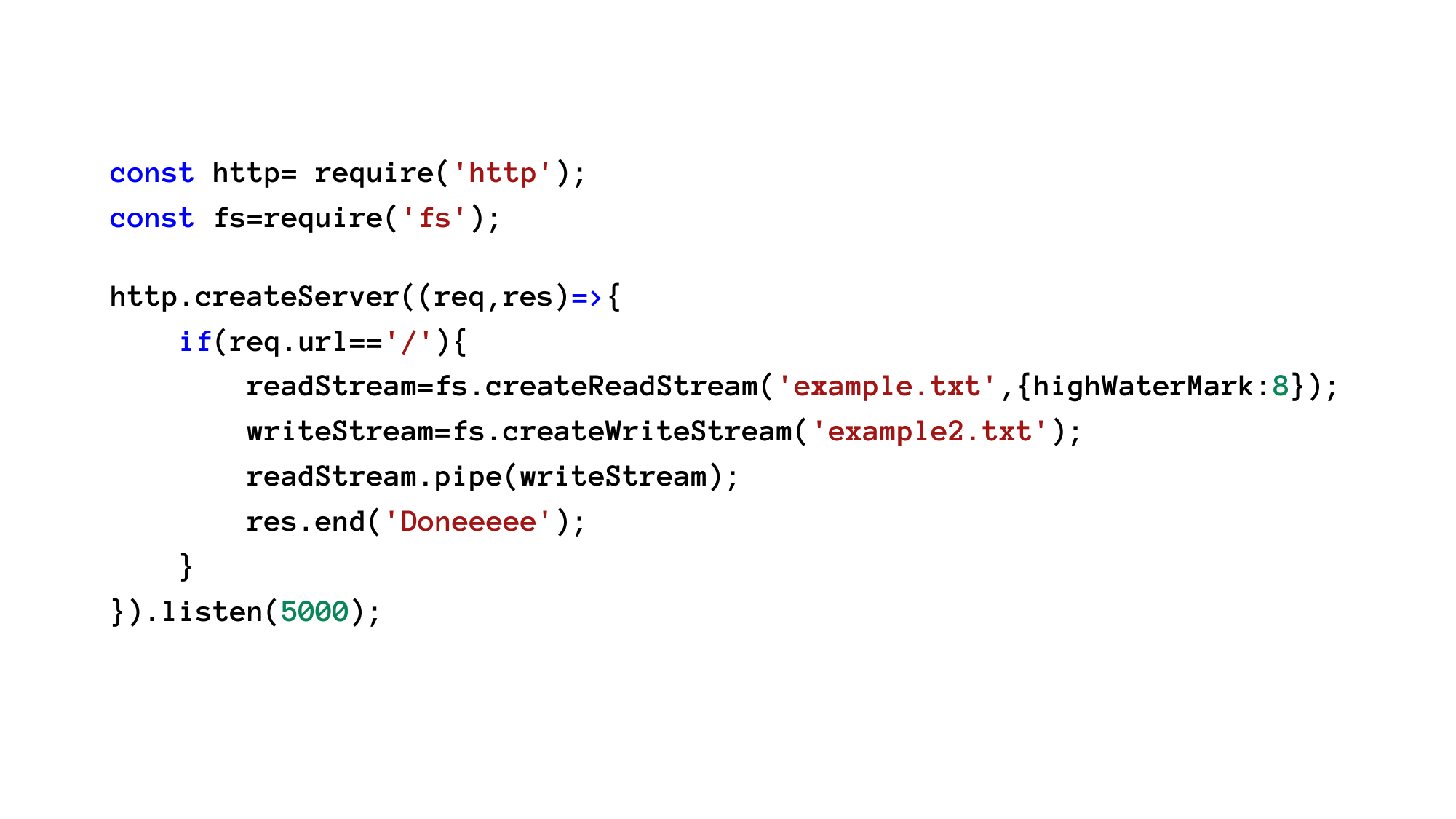

const http= require('http');
const fs=require('fs');
http.createServer((req,res)=>{
    if(req.url=='/'){
        readStream=fs.createReadStream('example.txt',{highWaterMark:8});
        writeStream=fs.createWriteStream('example2.txt');
        readStream.pipe(writeStream);
        res.end('Doneeeee');
    }
}).listen(5000);